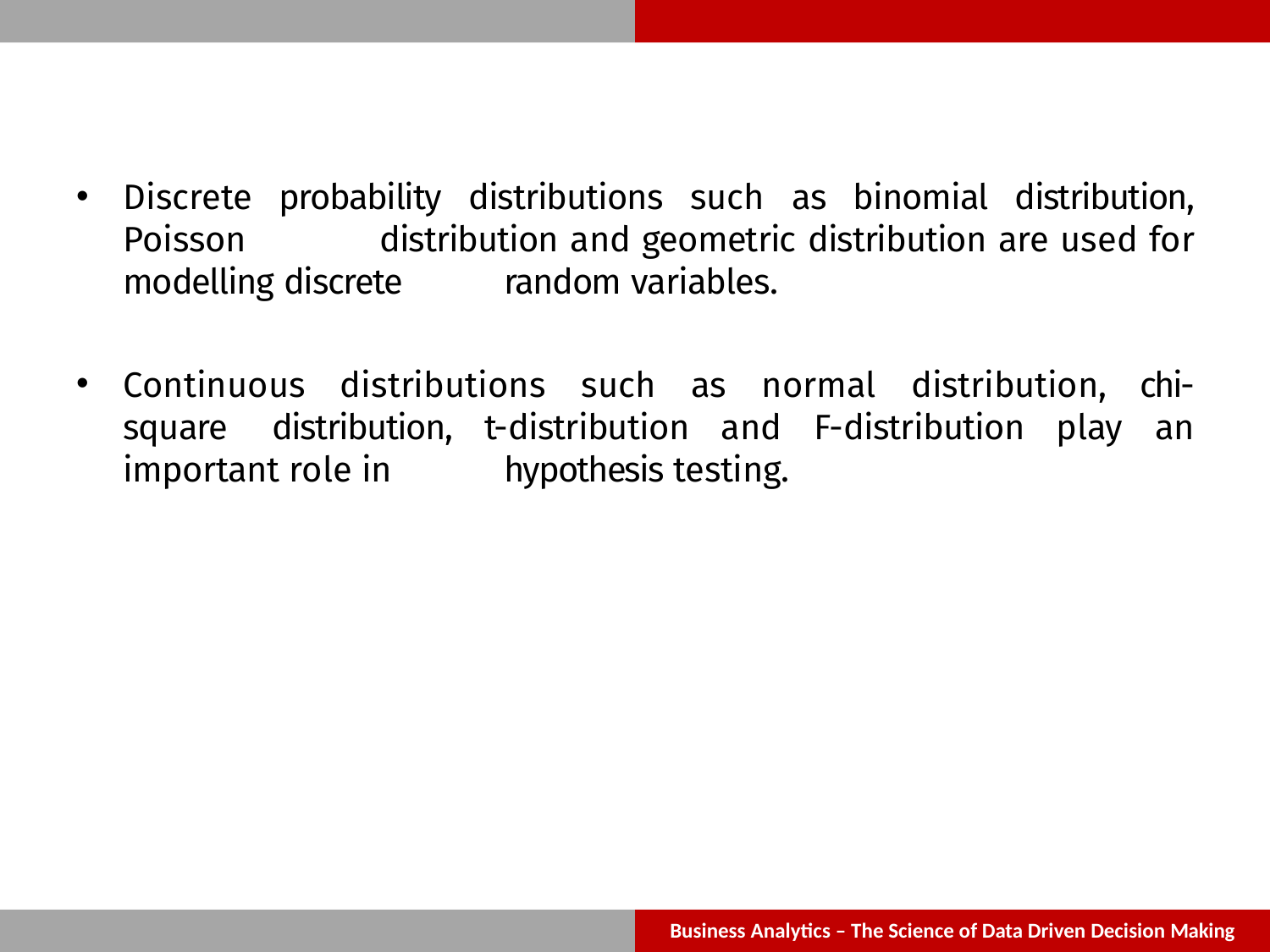

Discrete probability distributions such as binomial distribution, Poisson 	distribution and geometric distribution are used for modelling discrete 	random variables.

Continuous  distributions  such  as  normal  distribution,  chi-square 	distribution, t-distribution and F-distribution play an important role in 	hypothesis testing.
Business Analytics – The Science of Data Driven Decision Making